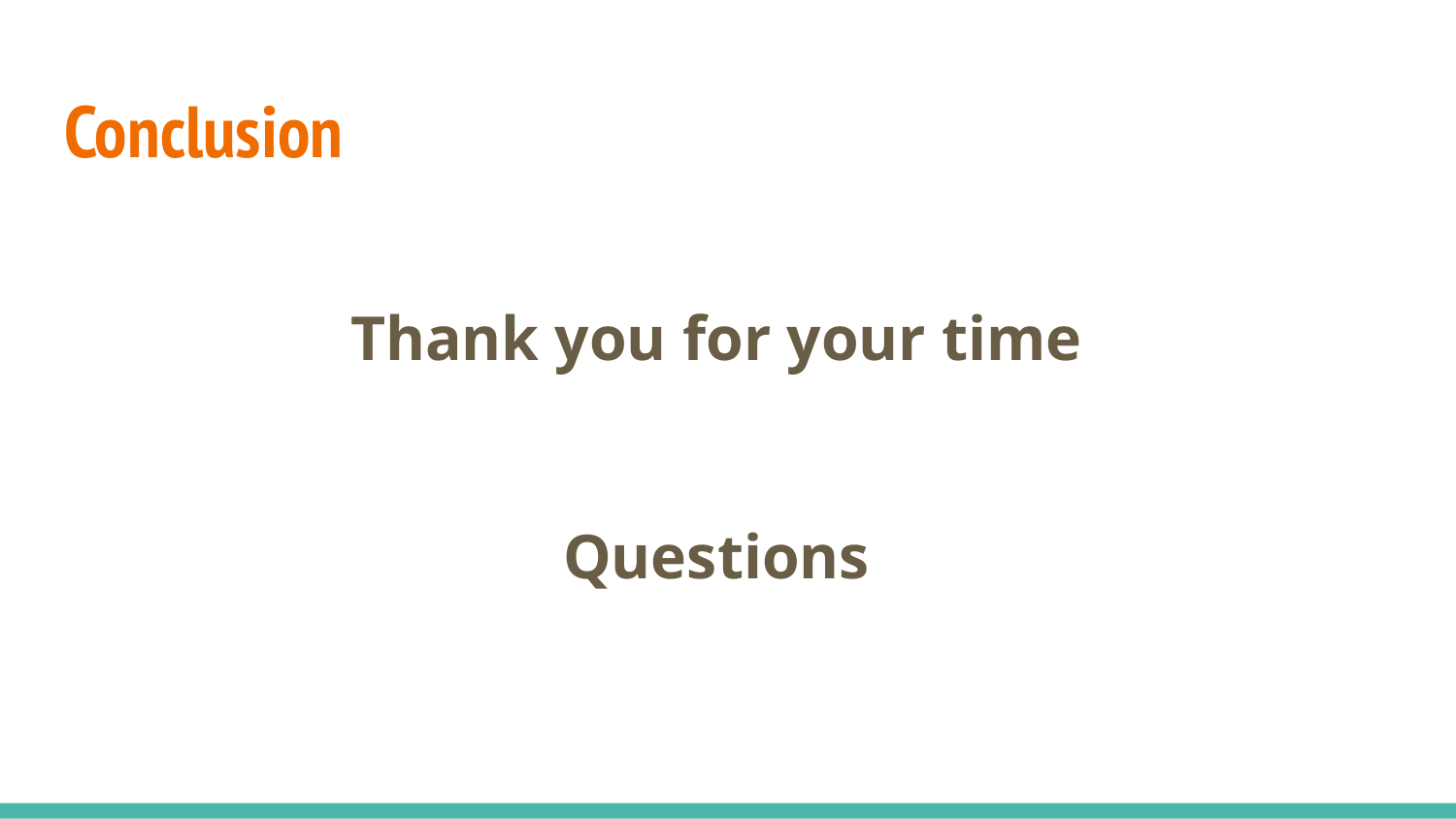

# Conclusion

Thank you for your time

Questions